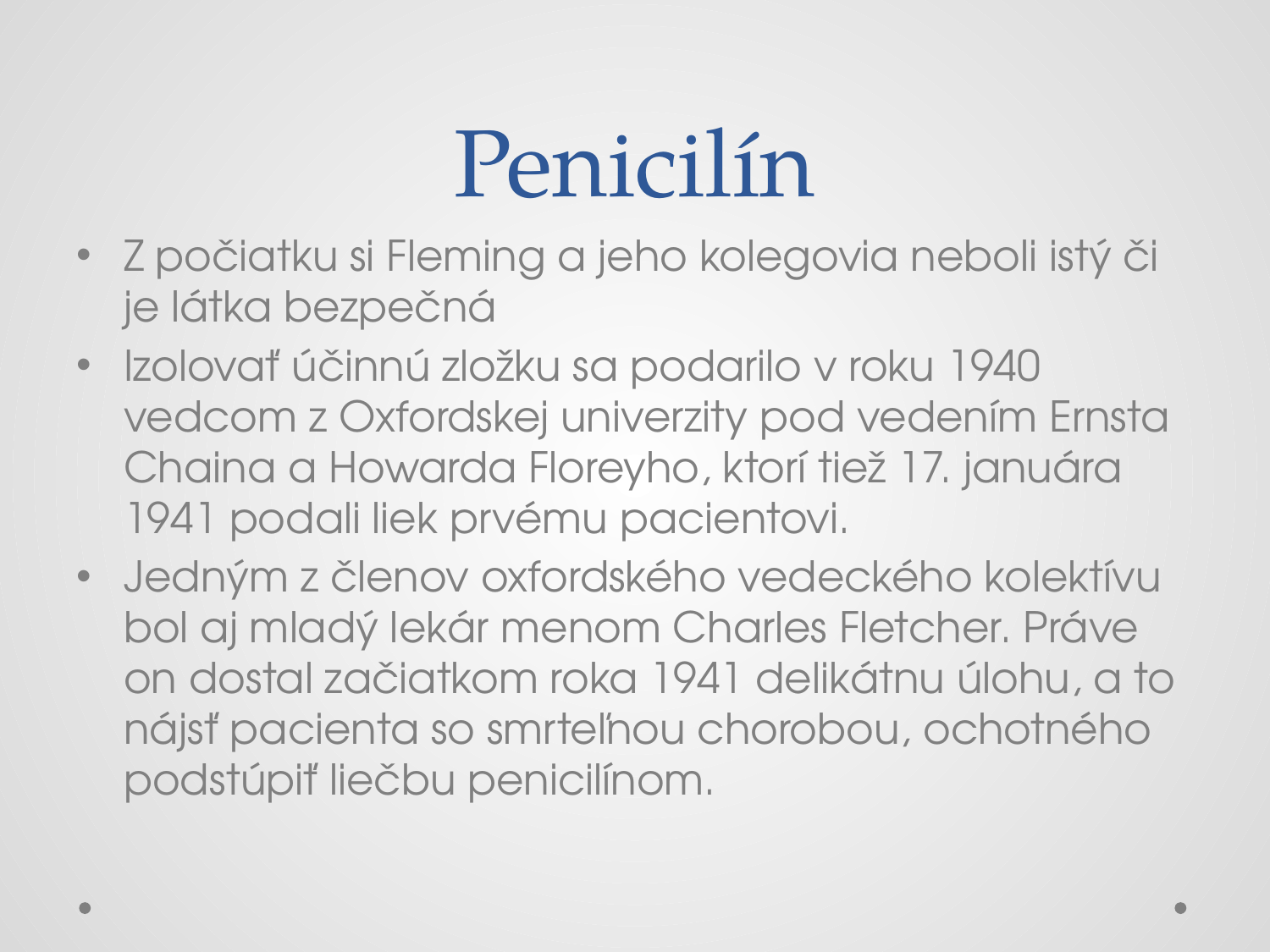

# Penicilín
Z počiatku si Fleming a jeho kolegovia neboli istý či je látka bezpečná
Izolovať účinnú zložku sa podarilo v roku 1940 vedcom z Oxfordskej univerzity pod vedením Ernsta Chaina a Howarda Floreyho, ktorí tiež 17. januára 1941 podali liek prvému pacientovi.
Jedným z členov oxfordského vedeckého kolektívu bol aj mladý lekár menom Charles Fletcher. Práve on dostal začiatkom roka 1941 delikátnu úlohu, a to nájsť pacienta so smrteľnou chorobou, ochotného podstúpiť liečbu penicilínom.